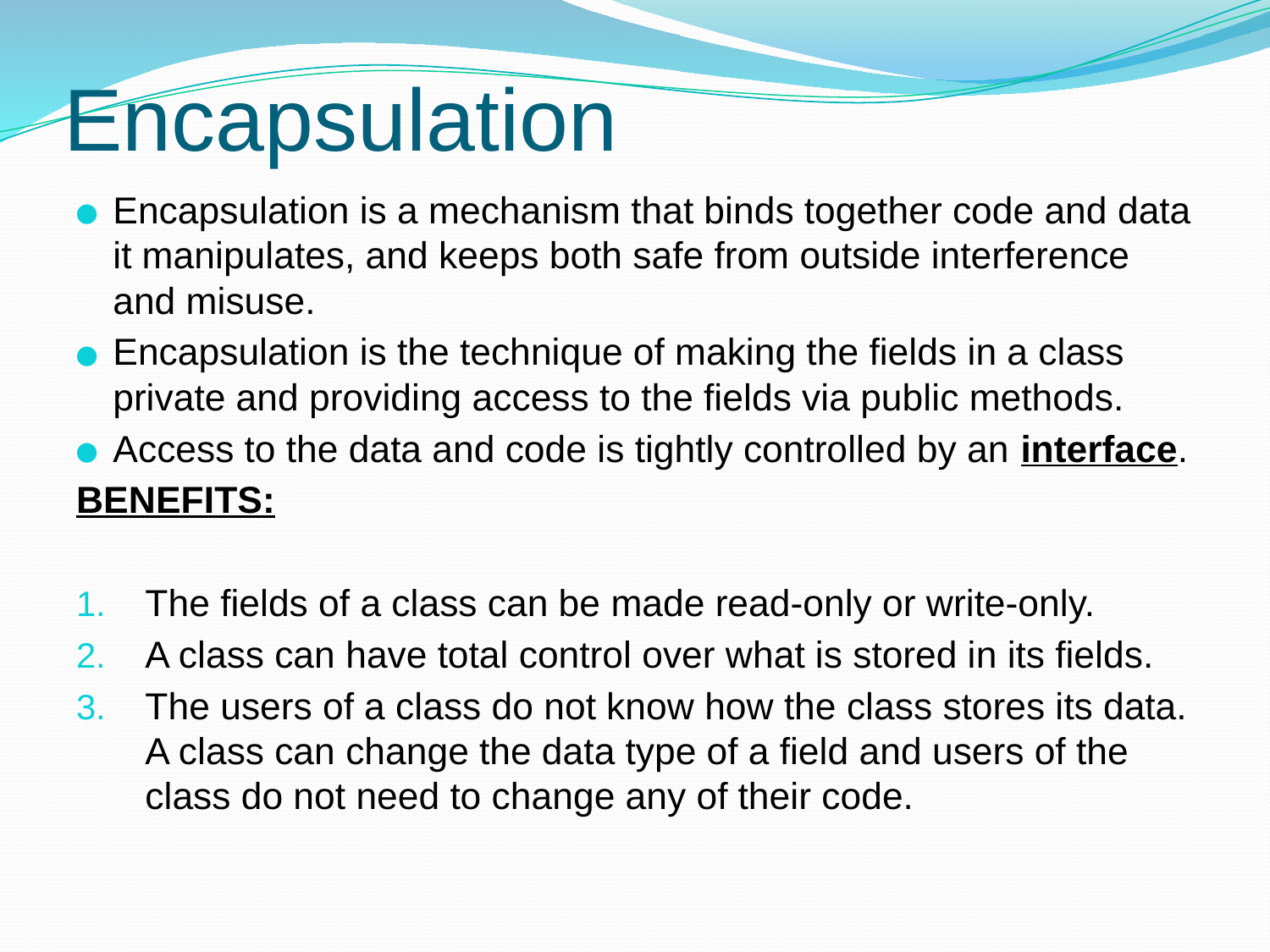

# Encapsulation
Encapsulation is a mechanism that binds together code and data it manipulates, and keeps both safe from outside interference and misuse.
Encapsulation is the technique of making the fields in a class private and providing access to the fields via public methods.
Access to the data and code is tightly controlled by an interface.
BENEFITS:

The fields of a class can be made read-only or write-only.
A class can have total control over what is stored in its fields.
The users of a class do not know how the class stores its data. A class can change the data type of a field and users of the class do not need to change any of their code.